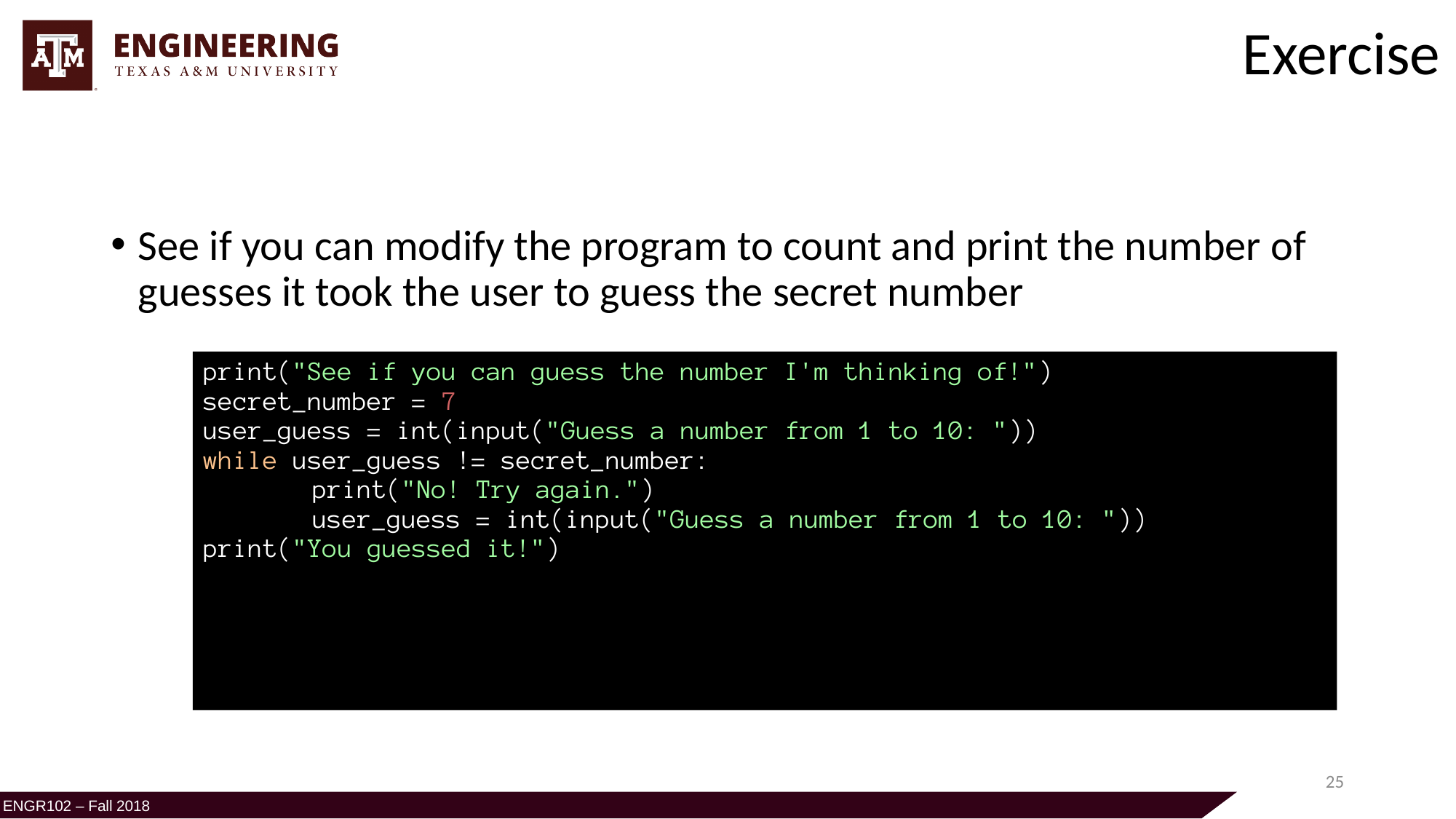

# Exercise
See if you can modify the program to count and print the number of guesses it took the user to guess the secret number
print("See if you can guess the number I'm thinking of!")
secret_number = 7
user_guess = int(input("Guess a number from 1 to 10: "))
while user_guess != secret_number:
	print("No! Try again.")
	user_guess = int(input("Guess a number from 1 to 10: "))
print("You guessed it!")
25